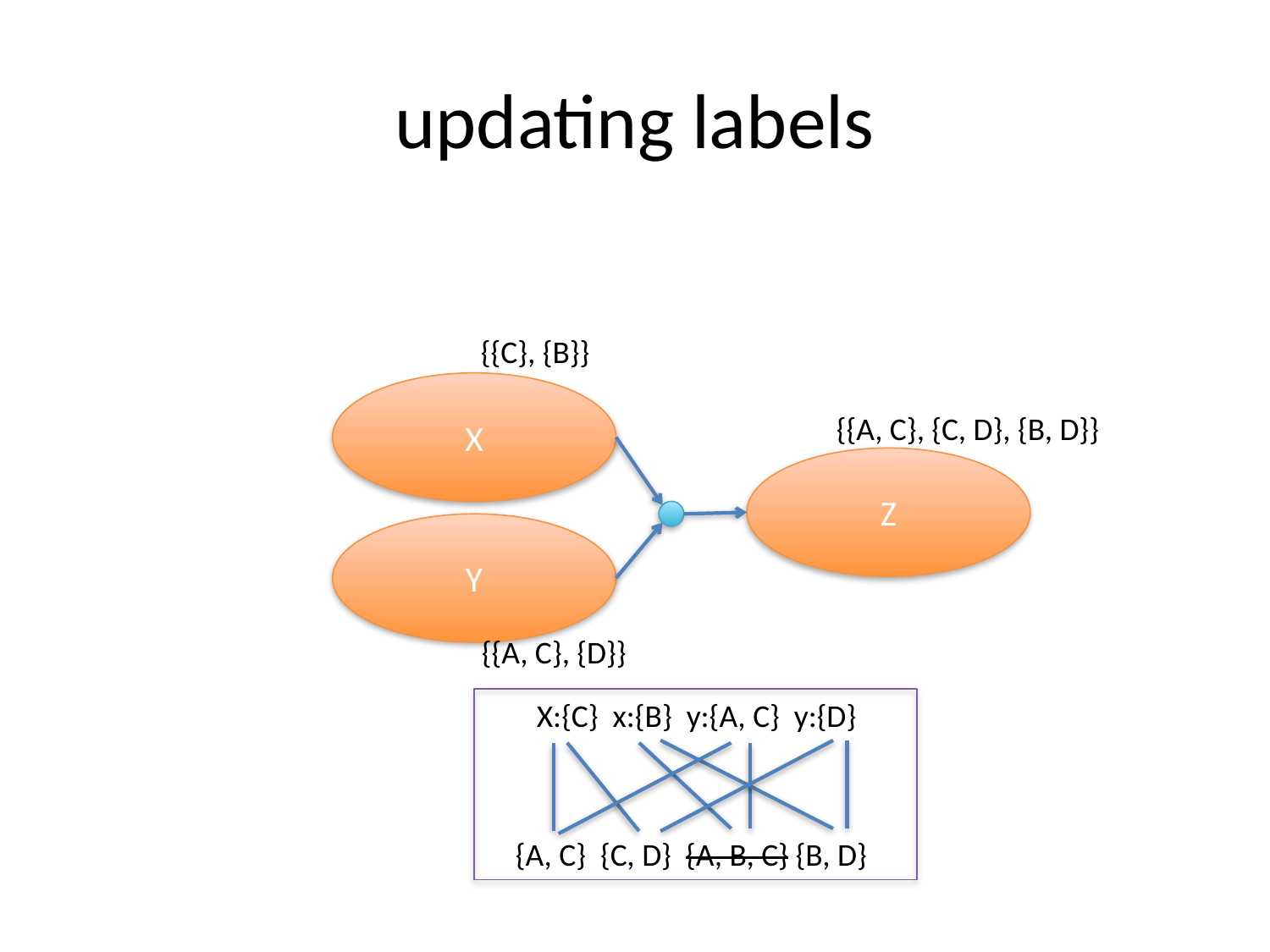

# updating labels
{{C}, {B}}
X
{{A, C}, {C, D}, {B, D}}
Z

Y
{{A, C}, {D}}

X:{C}  x:{B}  y:{A, C}  y:{D}
{A, C}  {C, D}  {A, B, C} {B, D}